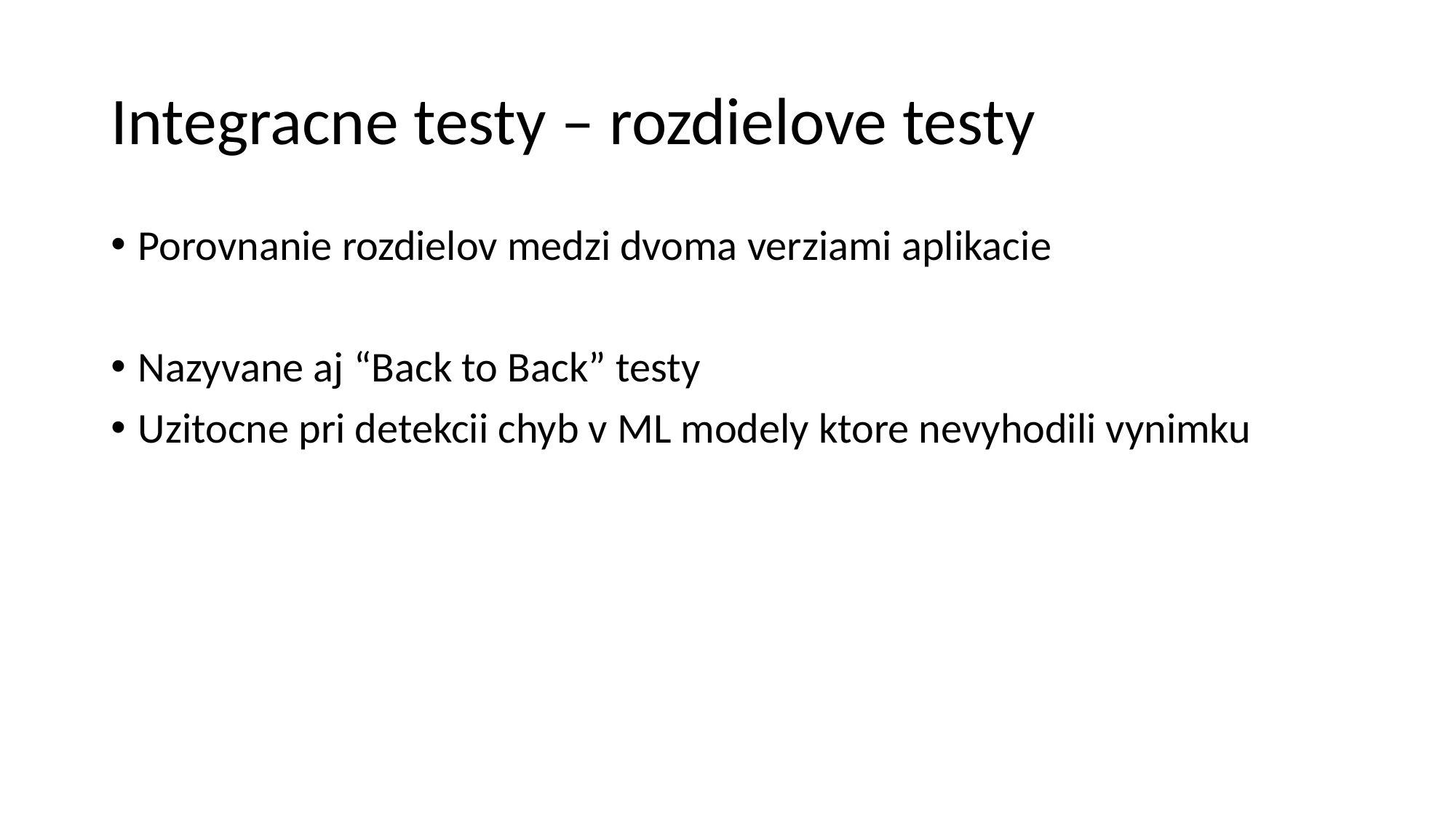

# Integracne testy – rozdielove testy
Porovnanie rozdielov medzi dvoma verziami aplikacie

Nazyvane aj “Back to Back” testy
Uzitocne pri detekcii chyb v ML modely ktore nevyhodili vynimku